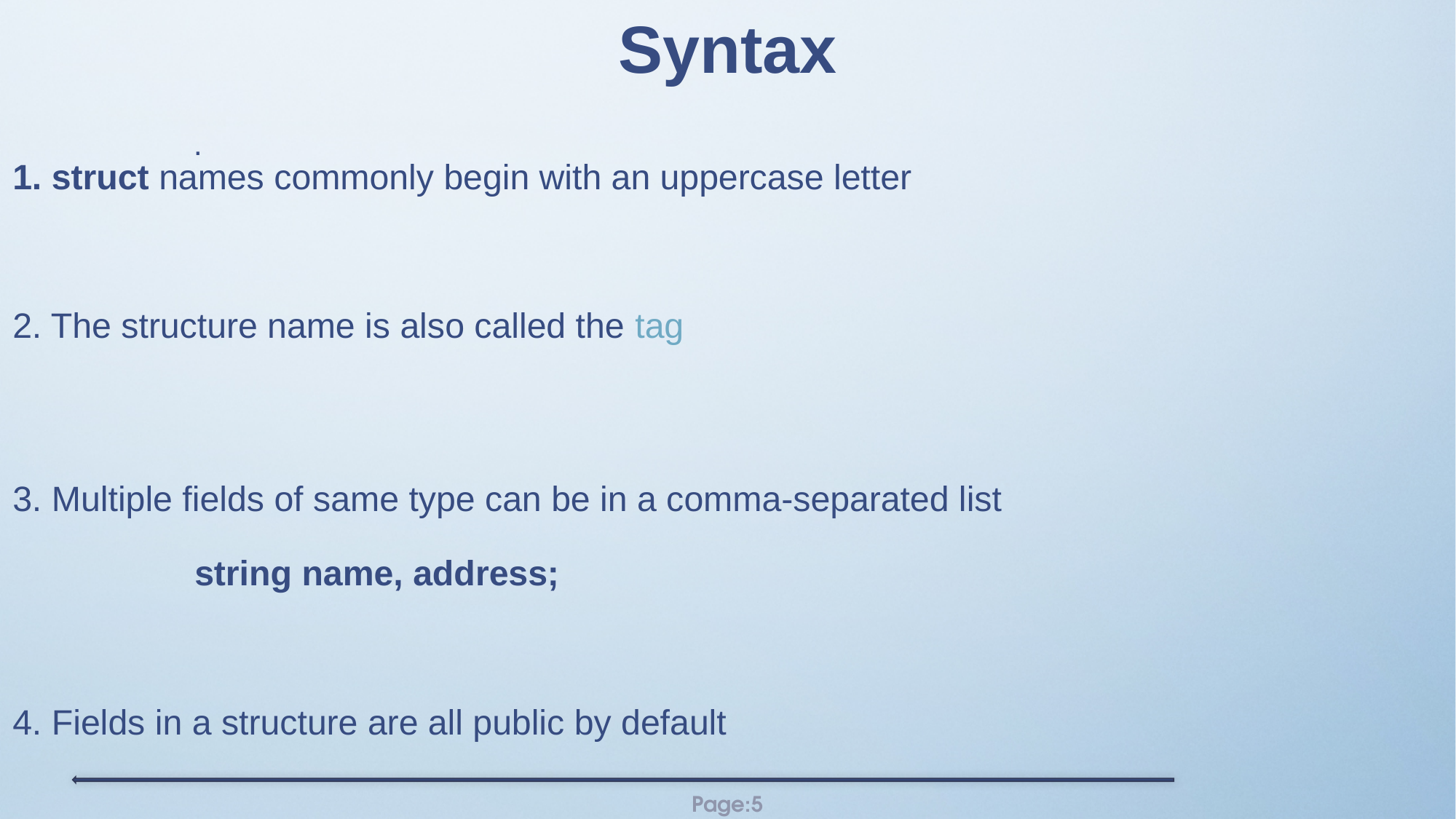

# Syntax
.
1. struct names commonly begin with an uppercase letter

2. The structure name is also called the tag

3. Multiple fields of same type can be in a comma-separated list
	string name, address;

4. Fields in a structure are all public by default